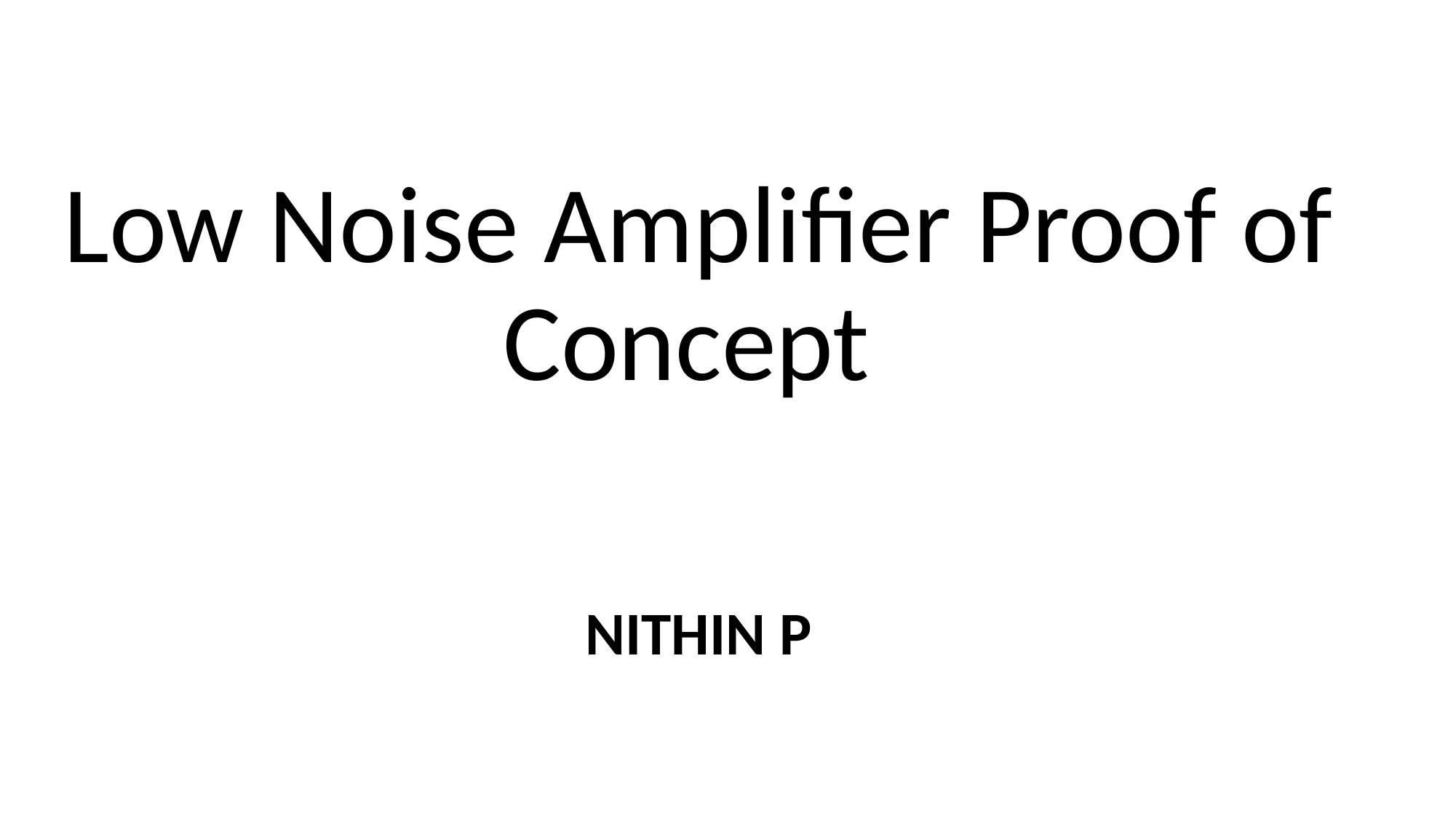

# Low Noise Amplifier Proof of Concept
NITHIN P